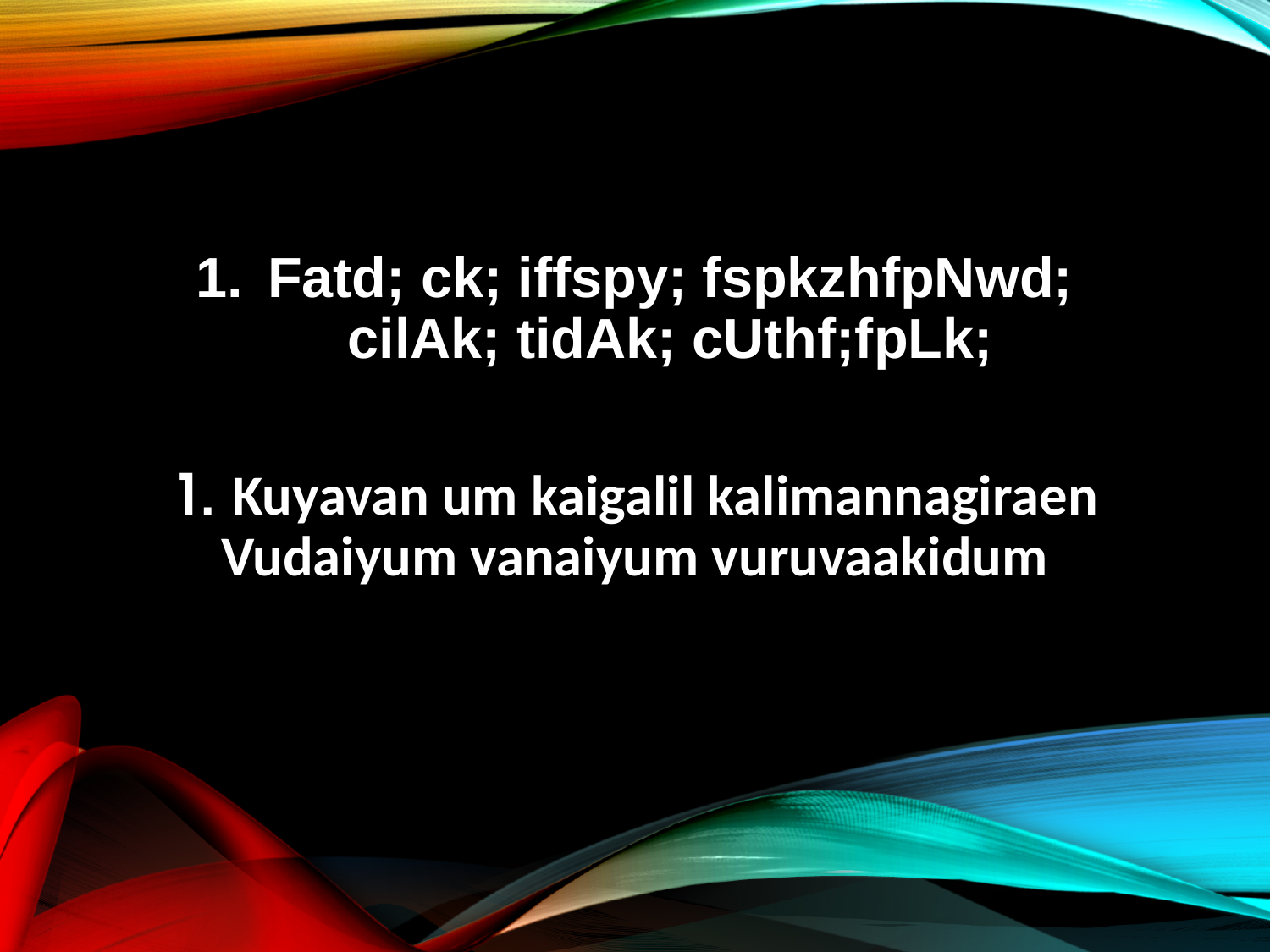

Fatd; ck; iffspy; fspkzhfpNwd;
cilAk; tidAk; cUthf;fpLk;

1. Kuyavan um kaigalil kalimannagiraen
Vudaiyum vanaiyum vuruvaakidum